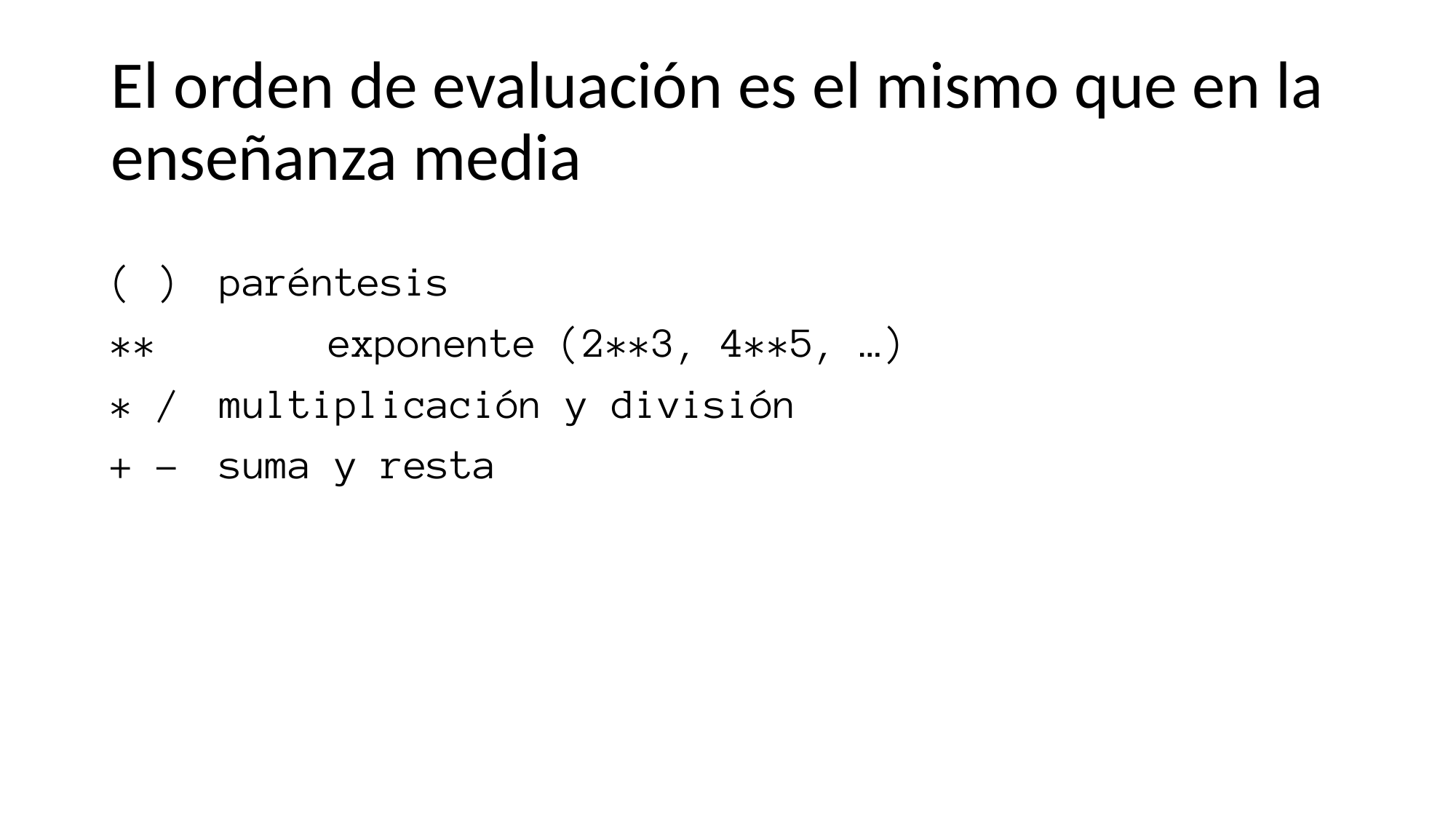

# El orden de evaluación es el mismo que en la enseñanza media
( ) 	paréntesis
** 		exponente (2**3, 4**5, …)
* / 	multiplicación y división
+ - 	suma y resta